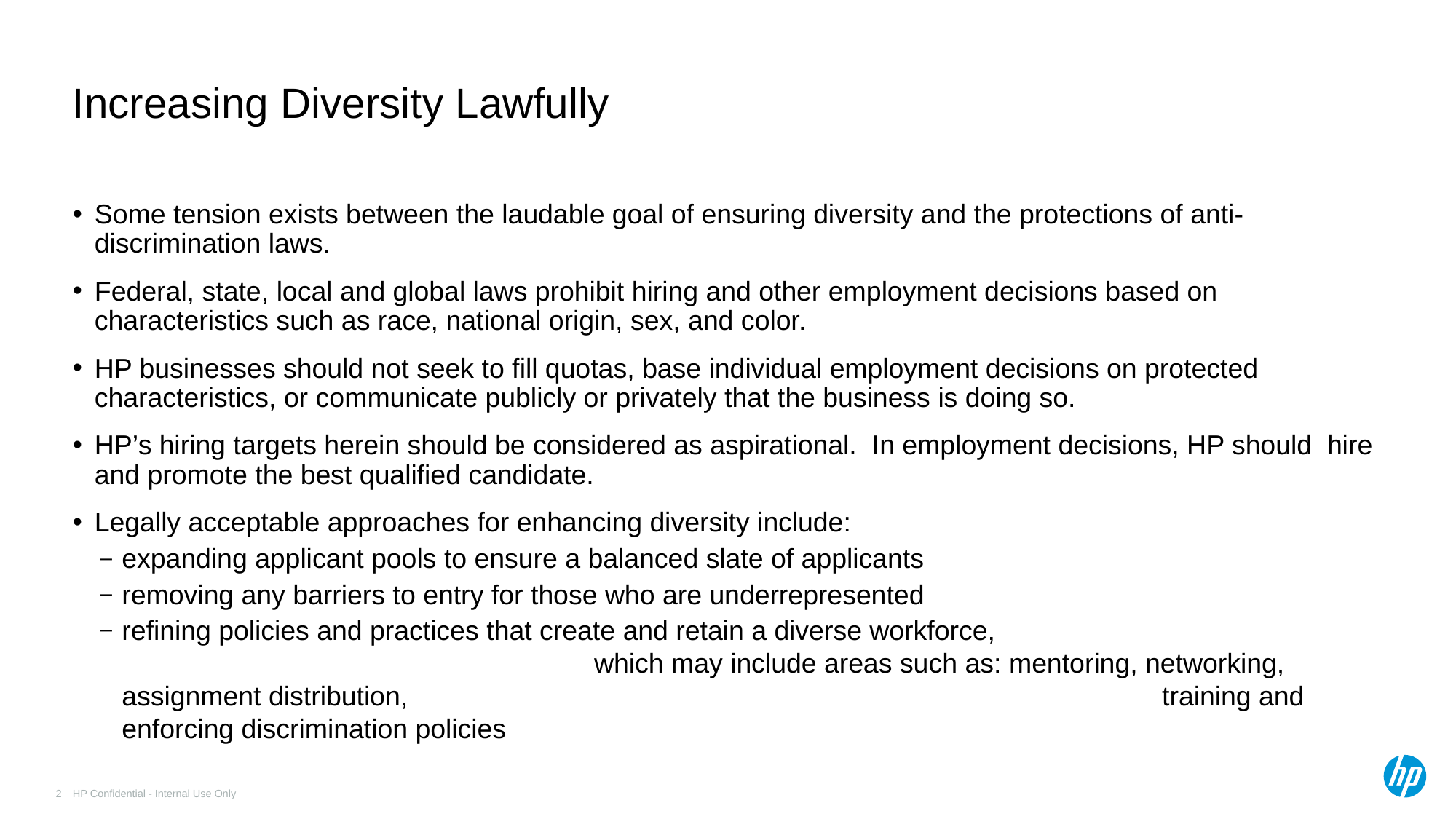

# Increasing Diversity Lawfully
Some tension exists between the laudable goal of ensuring diversity and the protections of anti-discrimination laws.
Federal, state, local and global laws prohibit hiring and other employment decisions based on characteristics such as race, national origin, sex, and color.
HP businesses should not seek to fill quotas, base individual employment decisions on protected characteristics, or communicate publicly or privately that the business is doing so.
HP’s hiring targets herein should be considered as aspirational.  In employment decisions, HP should  hire and promote the best qualified candidate.
Legally acceptable approaches for enhancing diversity include:
expanding applicant pools to ensure a balanced slate of applicants
removing any barriers to entry for those who are underrepresented
refining policies and practices that create and retain a diverse workforce,                                                                                                                 which may include areas such as: mentoring, networking, assignment distribution,                                                                                                   training and enforcing discrimination policies
2
HP Confidential - Internal Use Only